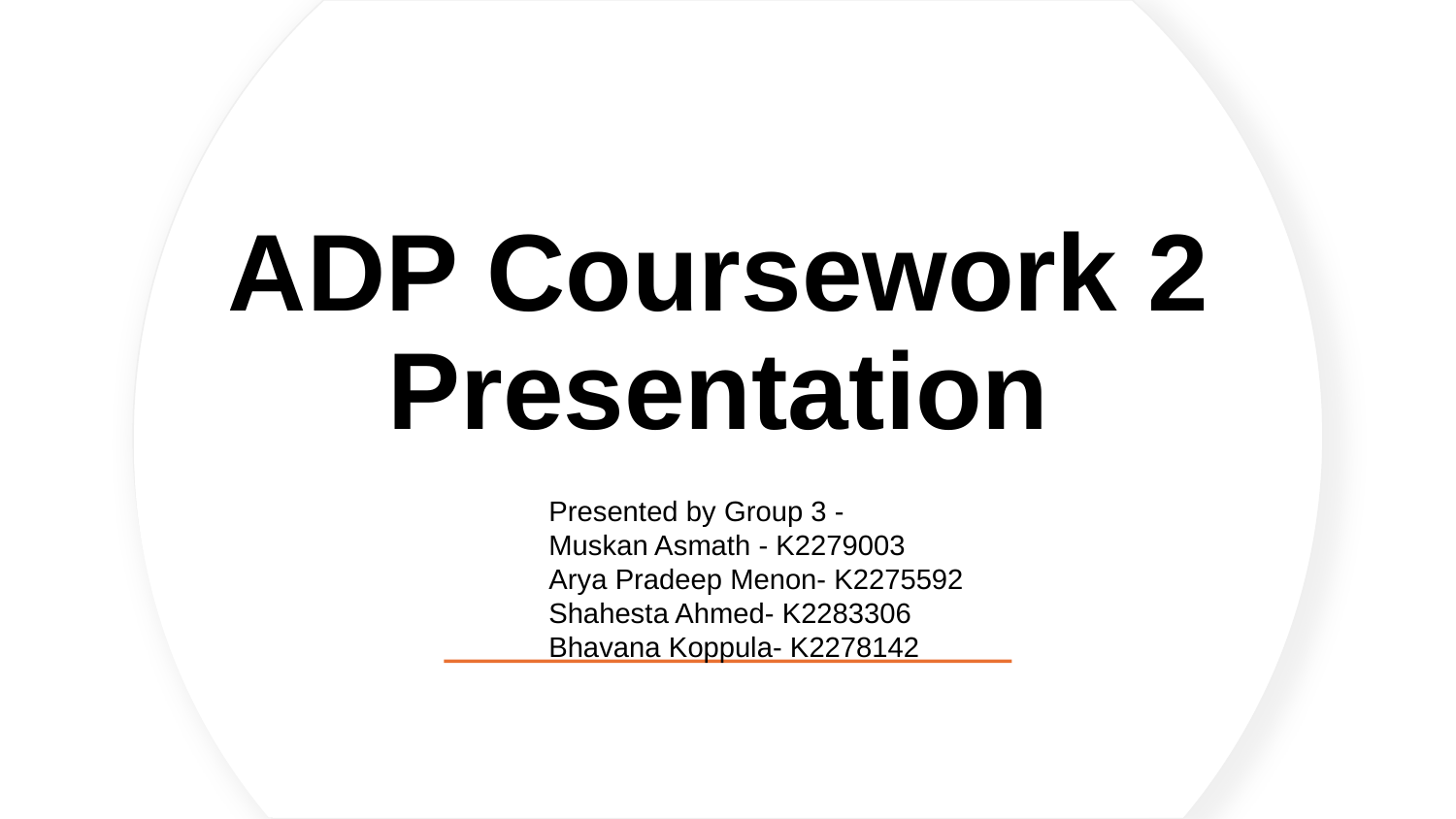

# ADP Coursework 2 Presentation
Presented by Group 3 -
Muskan Asmath - K2279003
Arya Pradeep Menon- K2275592
Shahesta Ahmed- K2283306
Bhavana Koppula- K2278142